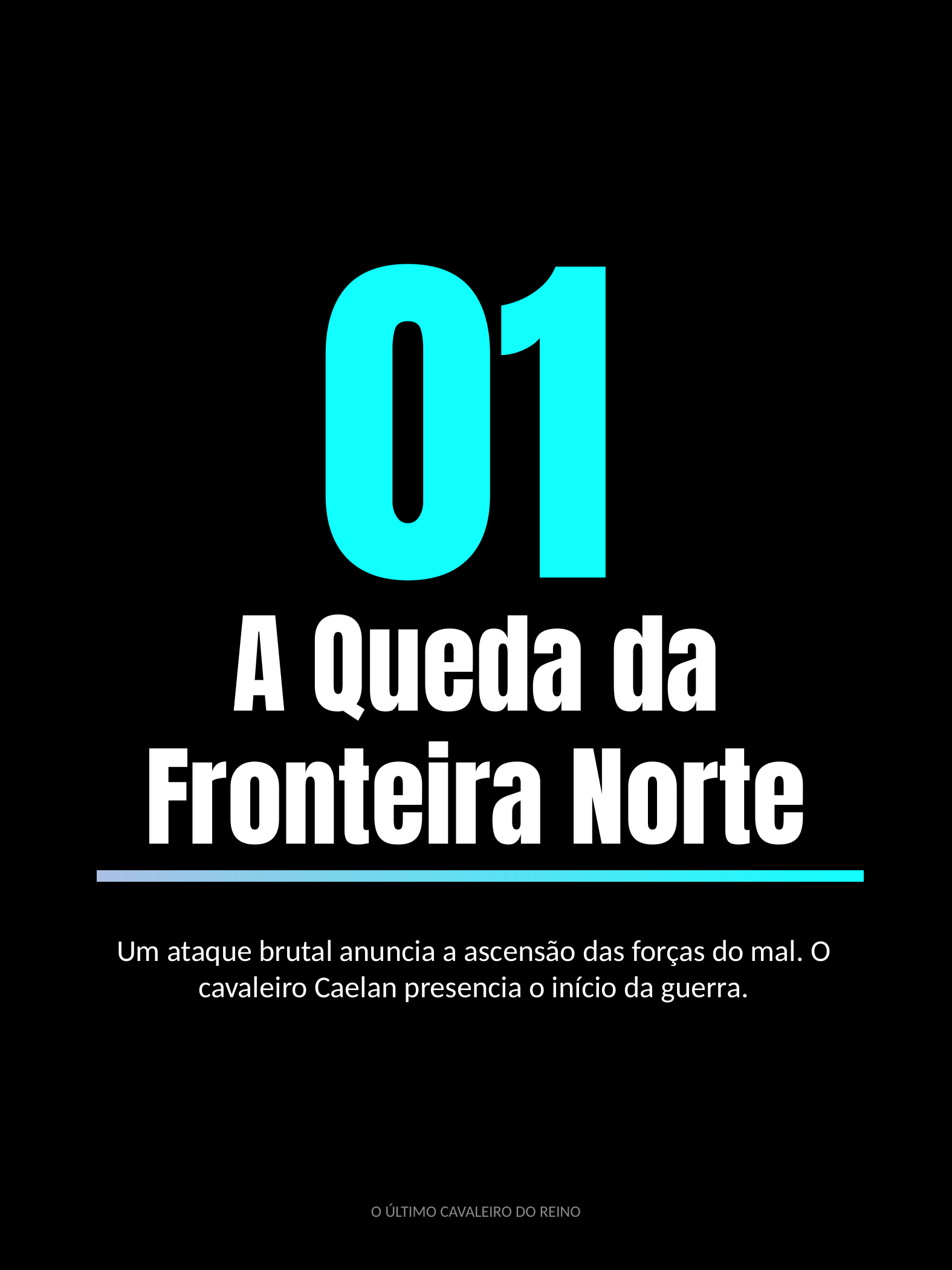

01
A Queda da Fronteira Norte

Um ataque brutal anuncia a ascensão das forças do mal. O cavaleiro Caelan presencia o início da guerra.
O ÚLTIMO CAVALEIRO DO REINO
7